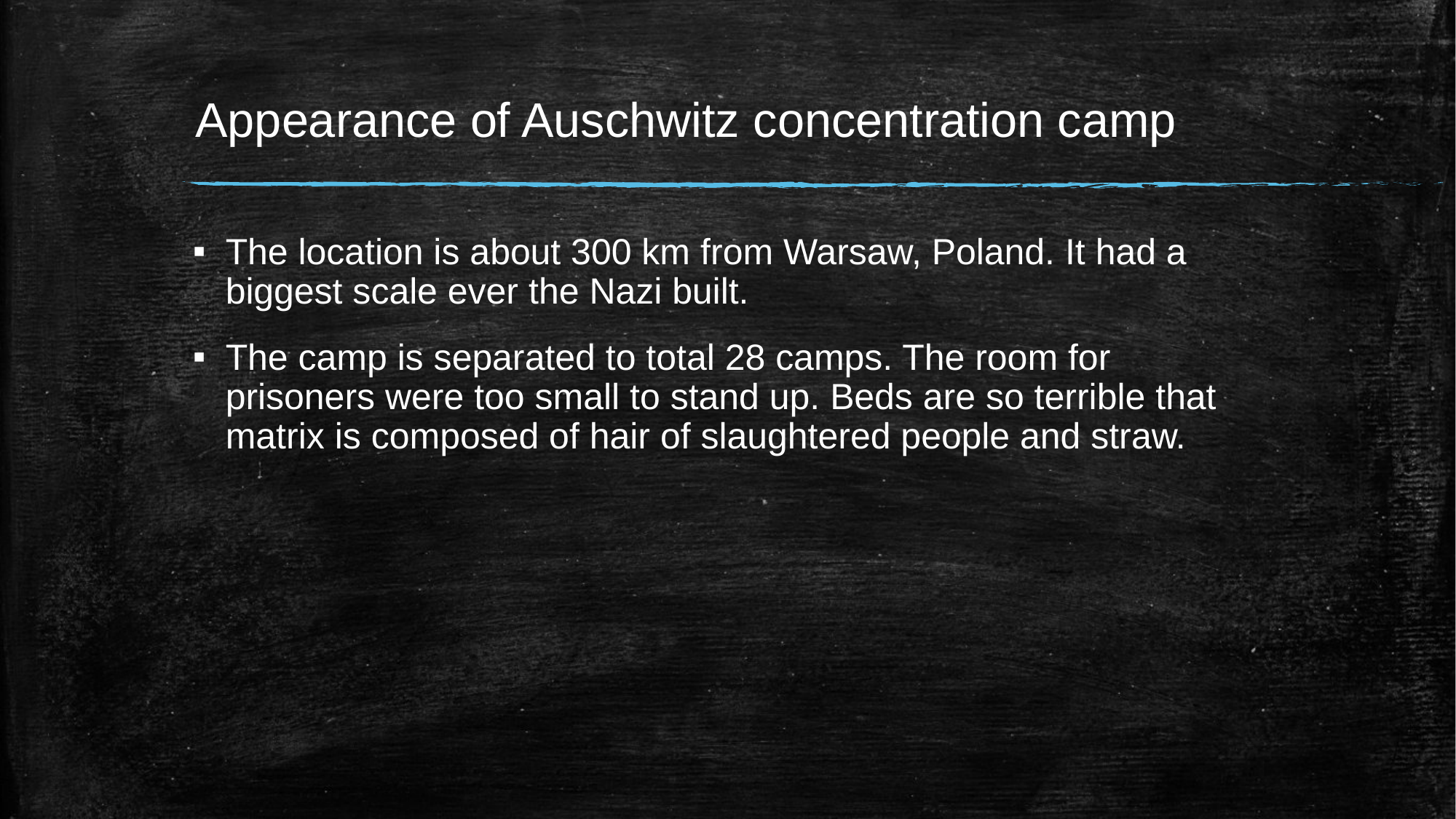

# Appearance of Auschwitz concentration camp
The location is about 300 km from Warsaw, Poland. It had a biggest scale ever the Nazi built.
The camp is separated to total 28 camps. The room for prisoners were too small to stand up. Beds are so terrible that matrix is composed of hair of slaughtered people and straw.